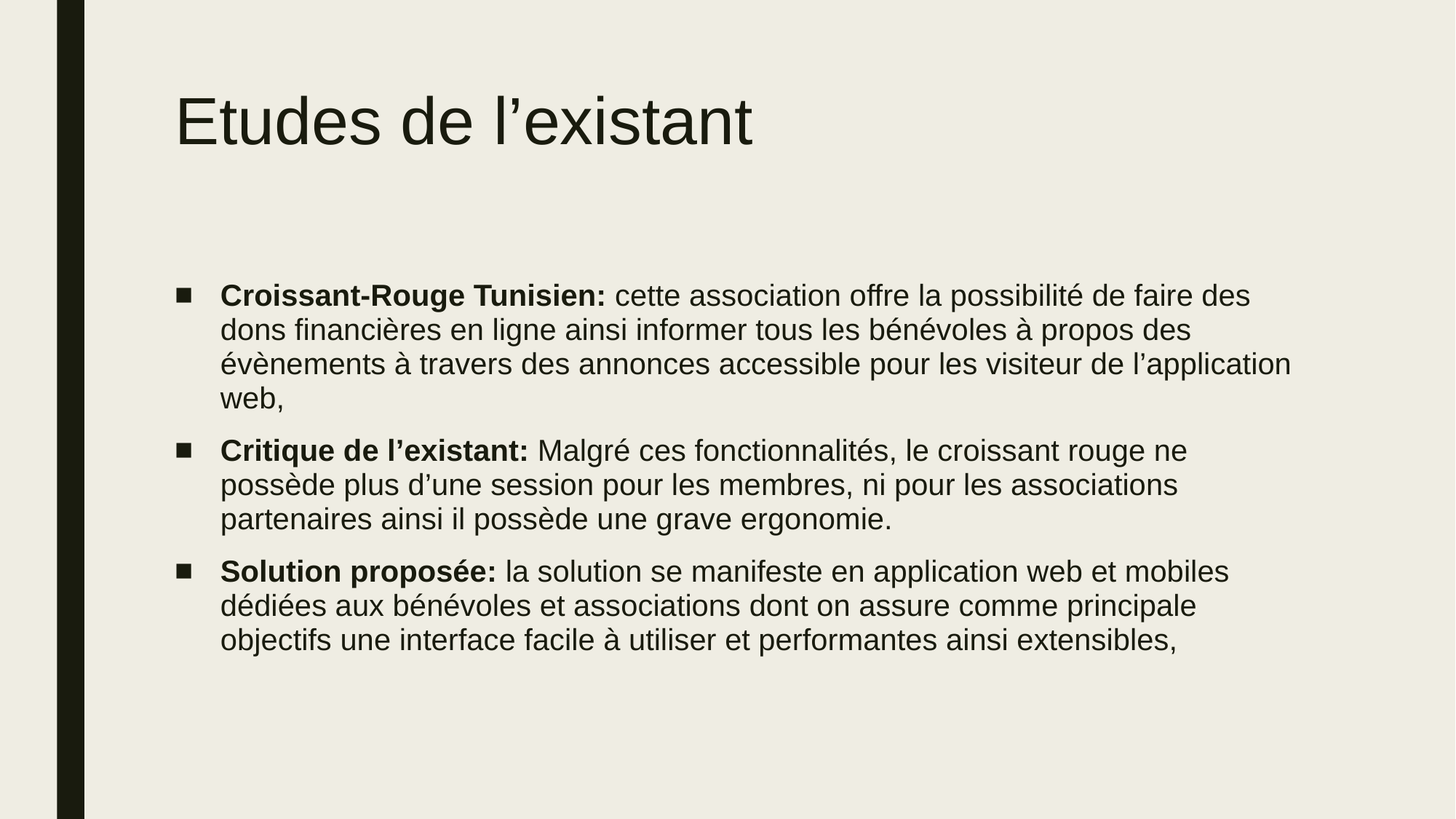

# Etudes de l’existant
Croissant-Rouge Tunisien: cette association offre la possibilité de faire des dons financières en ligne ainsi informer tous les bénévoles à propos des évènements à travers des annonces accessible pour les visiteur de l’application web,
Critique de l’existant: Malgré ces fonctionnalités, le croissant rouge ne possède plus d’une session pour les membres, ni pour les associations partenaires ainsi il possède une grave ergonomie.
Solution proposée: la solution se manifeste en application web et mobiles dédiées aux bénévoles et associations dont on assure comme principale objectifs une interface facile à utiliser et performantes ainsi extensibles,